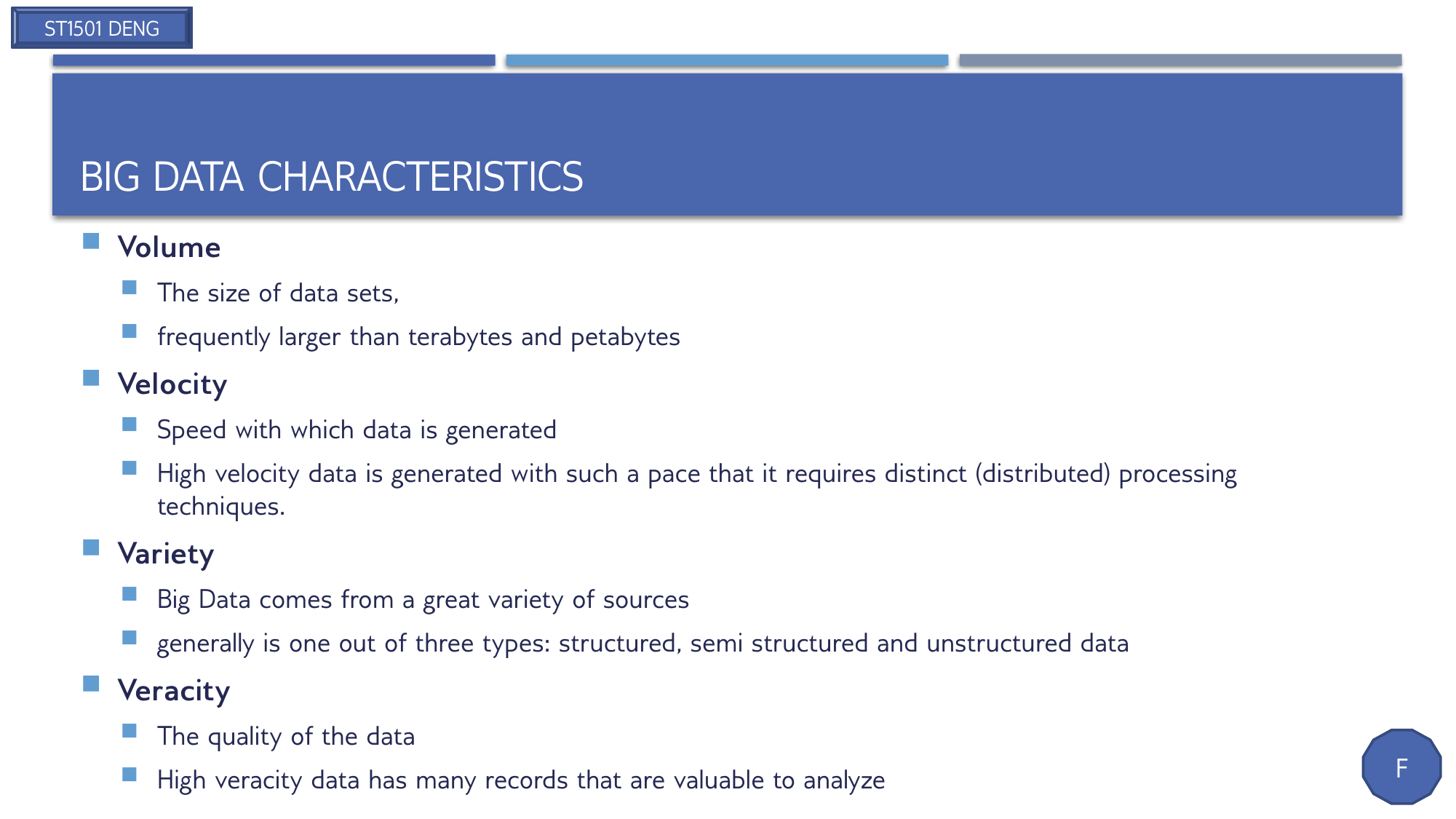

# BIG Data Characteristics
Volume
The size of data sets,
frequently larger than terabytes and petabytes
Velocity
Speed with which data is generated
High velocity data is generated with such a pace that it requires distinct (distributed) processing techniques.
Variety
Big Data comes from a great variety of sources
generally is one out of three types: structured, semi structured and unstructured data
Veracity
The quality of the data
High veracity data has many records that are valuable to analyze